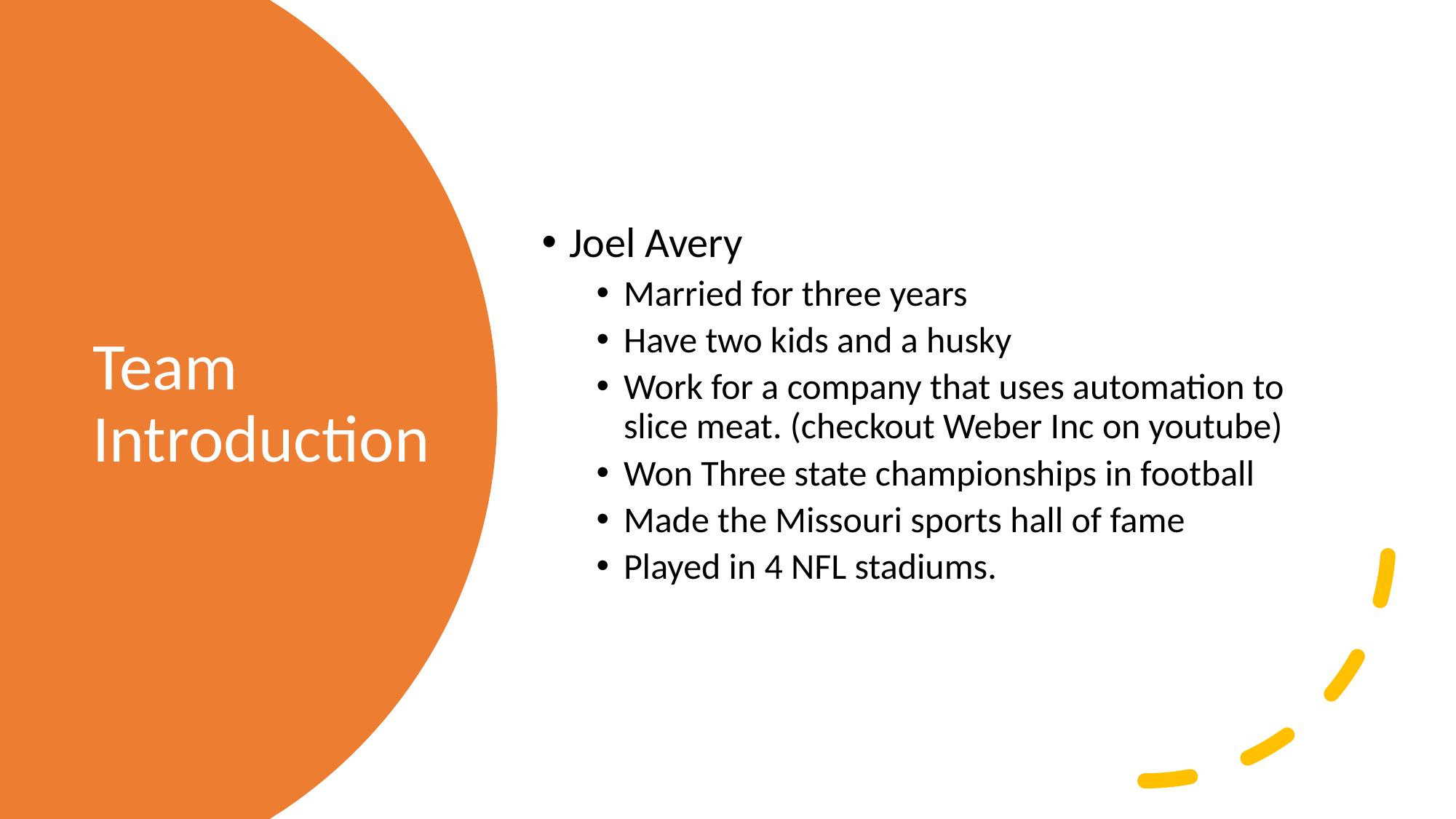

Joel Avery
Married for three years
Have two kids and a husky
Work for a company that uses automation to slice meat. (checkout Weber Inc on youtube)
Won Three state championships in football
Made the Missouri sports hall of fame
Played in 4 NFL stadiums.
# Team Introduction